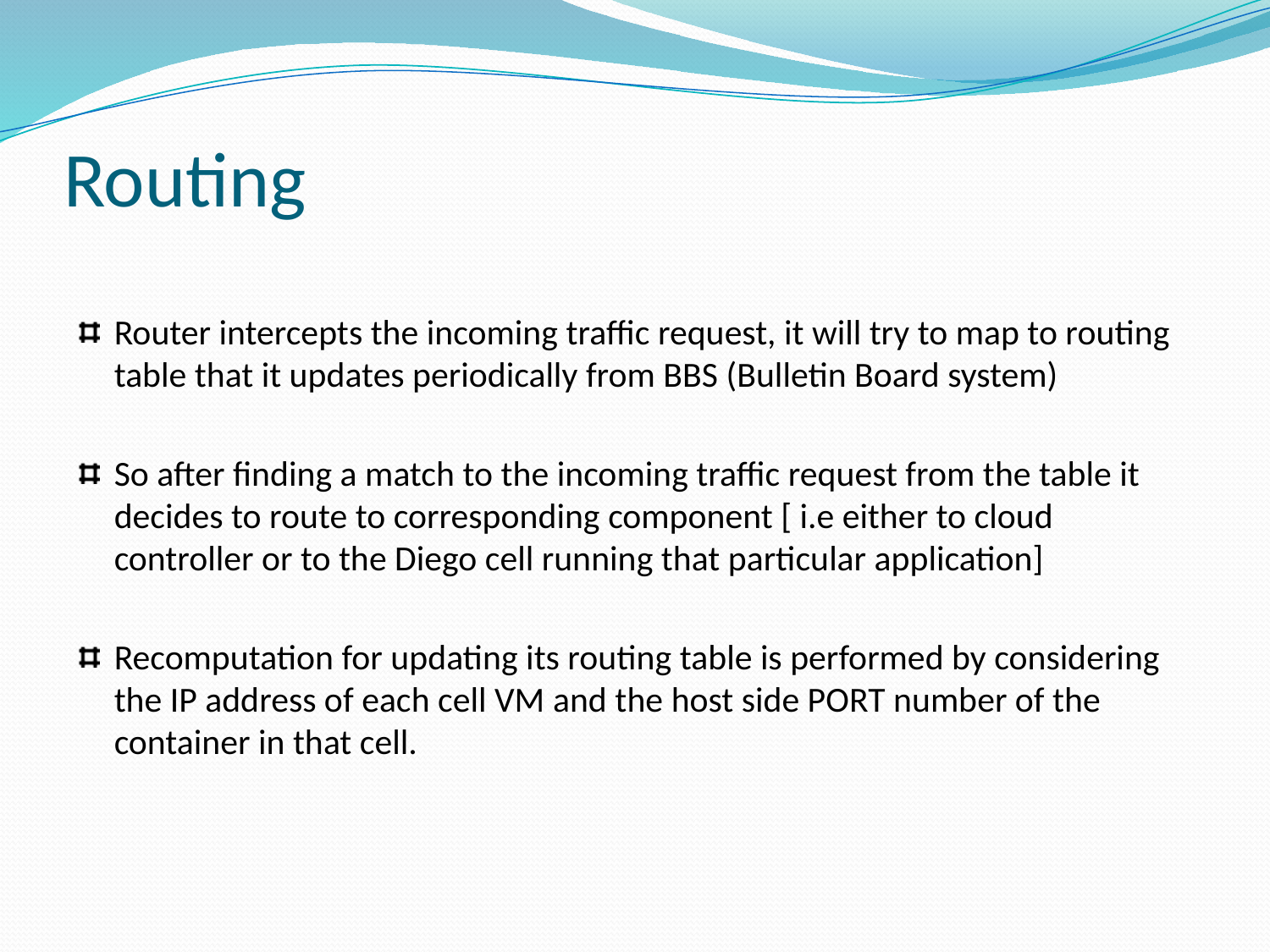

# Routing

Router intercepts the incoming traffic request, it will try to map to routing table that it updates periodically from BBS (Bulletin Board system)

So after finding a match to the incoming traffic request from the table it decides to route to corresponding component [ i.e either to cloud controller or to the Diego cell running that particular application]

Recomputation for updating its routing table is performed by considering the IP address of each cell VM and the host side PORT number of the container in that cell.